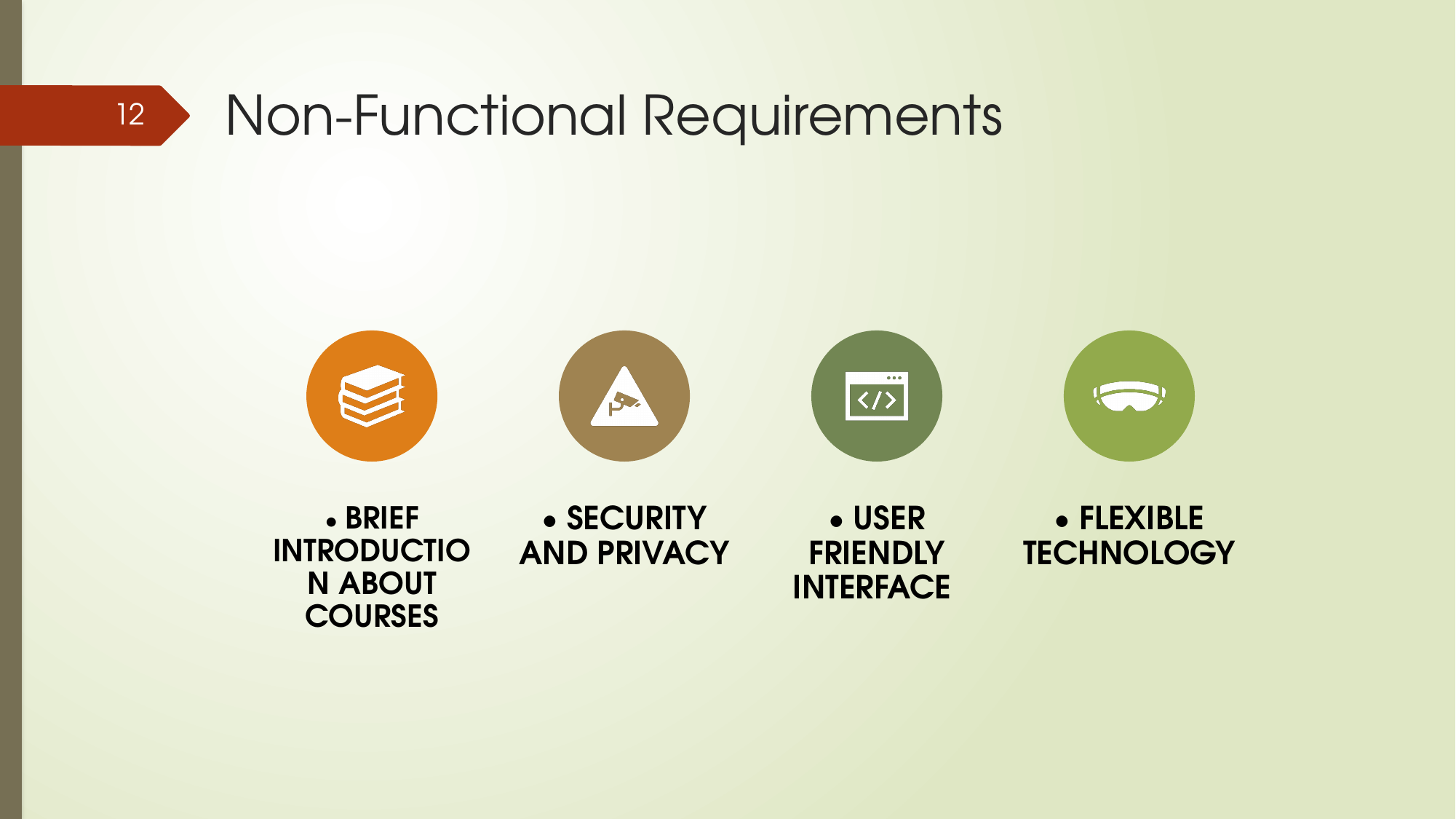

# Non-Functional Requirements

12
• Brief introduction about courses
• Security and privacy
• User friendly interface
• Flexible technology